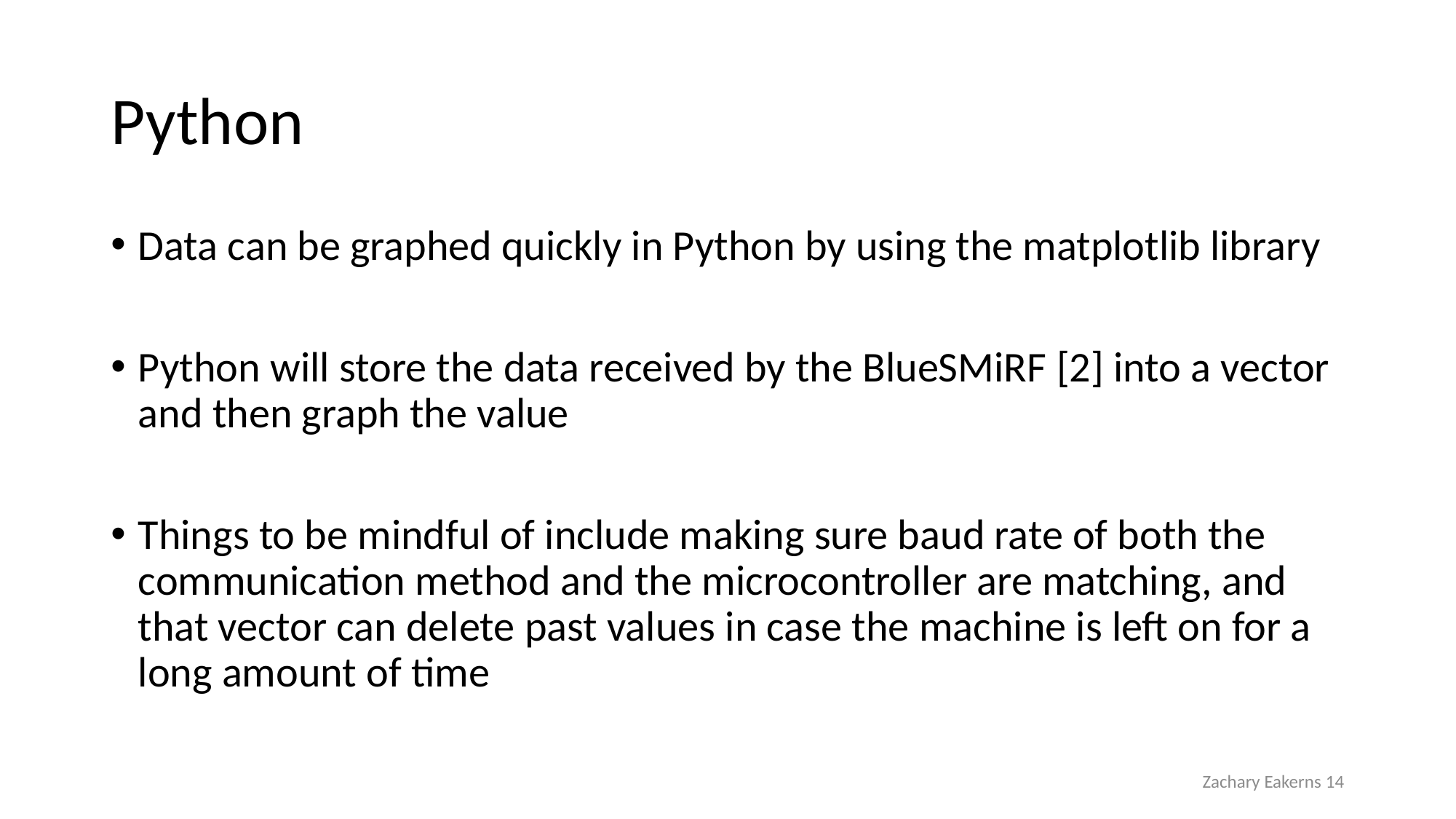

# Python
Data can be graphed quickly in Python by using the matplotlib library

Python will store the data received by the BlueSMiRF [2] into a vector and then graph the value

Things to be mindful of include making sure baud rate of both the communication method and the microcontroller are matching, and that vector can delete past values in case the machine is left on for a long amount of time
Zachary Eakerns 14